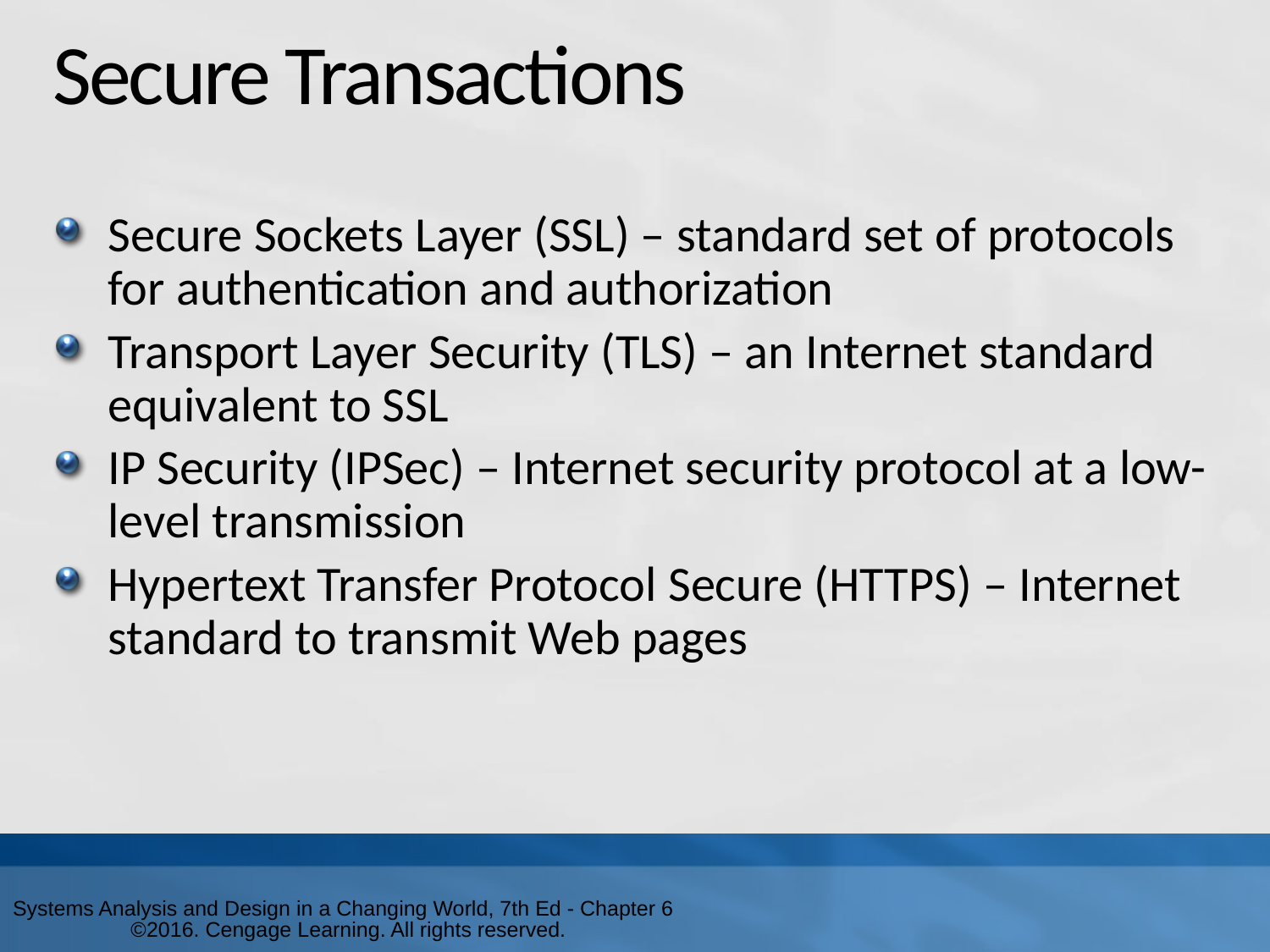

# Secure Transactions
Secure Sockets Layer (SSL) – standard set of protocols for authentication and authorization
Transport Layer Security (TLS) – an Internet standard equivalent to SSL
IP Security (IPSec) – Internet security protocol at a low-level transmission
Hypertext Transfer Protocol Secure (HTTPS) – Internet standard to transmit Web pages
Systems Analysis and Design in a Changing World, 7th Ed - Chapter 6                                               ©2016. Cengage Learning. All rights reserved.